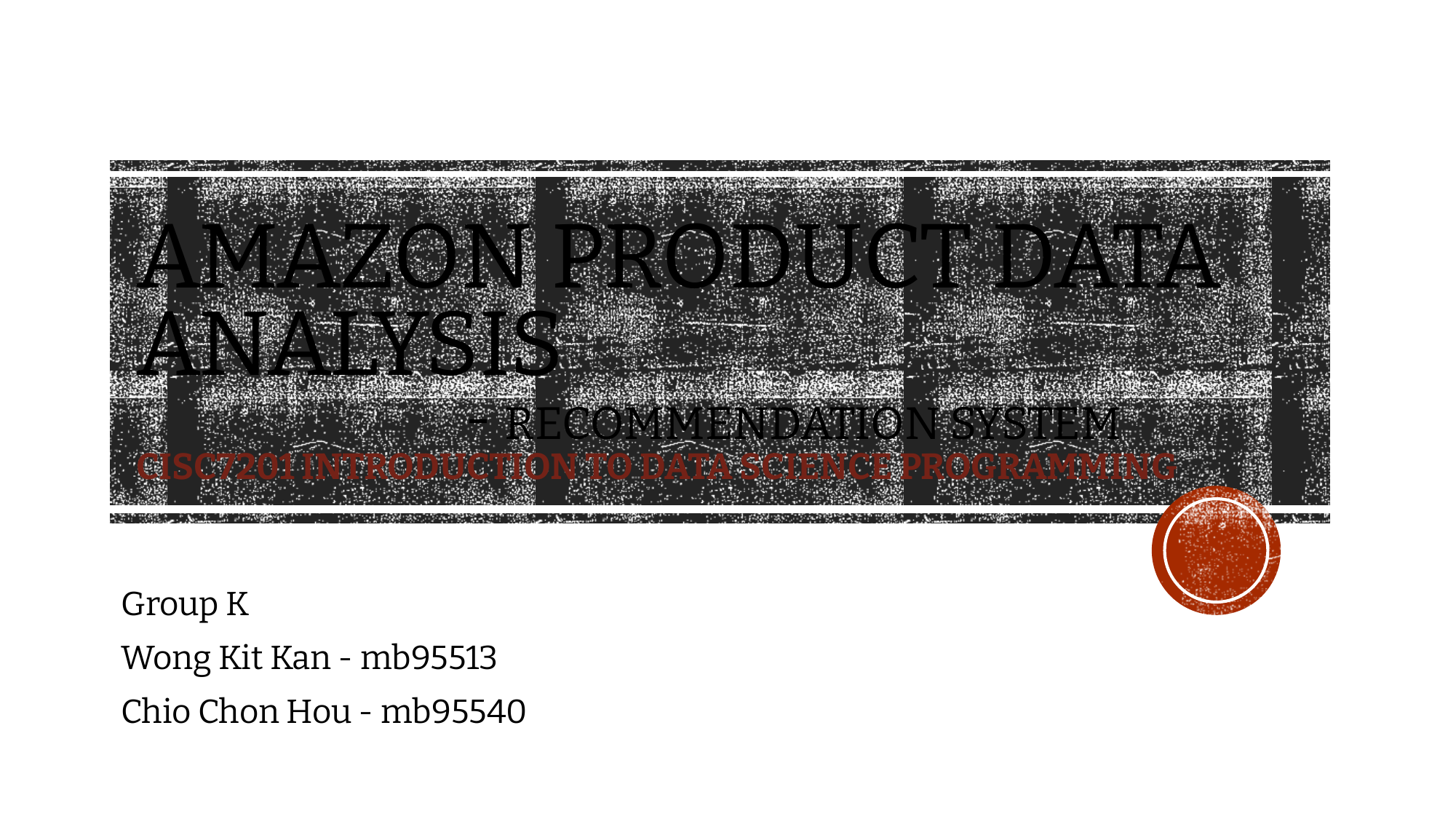

# amazon product DATA analysis - recommendation System CISC7201 INTRODUCTION TO DATA SCIENCE PROGRAMMING
Group K
Wong Kit Kan - mb95513
Chio Chon Hou - mb95540